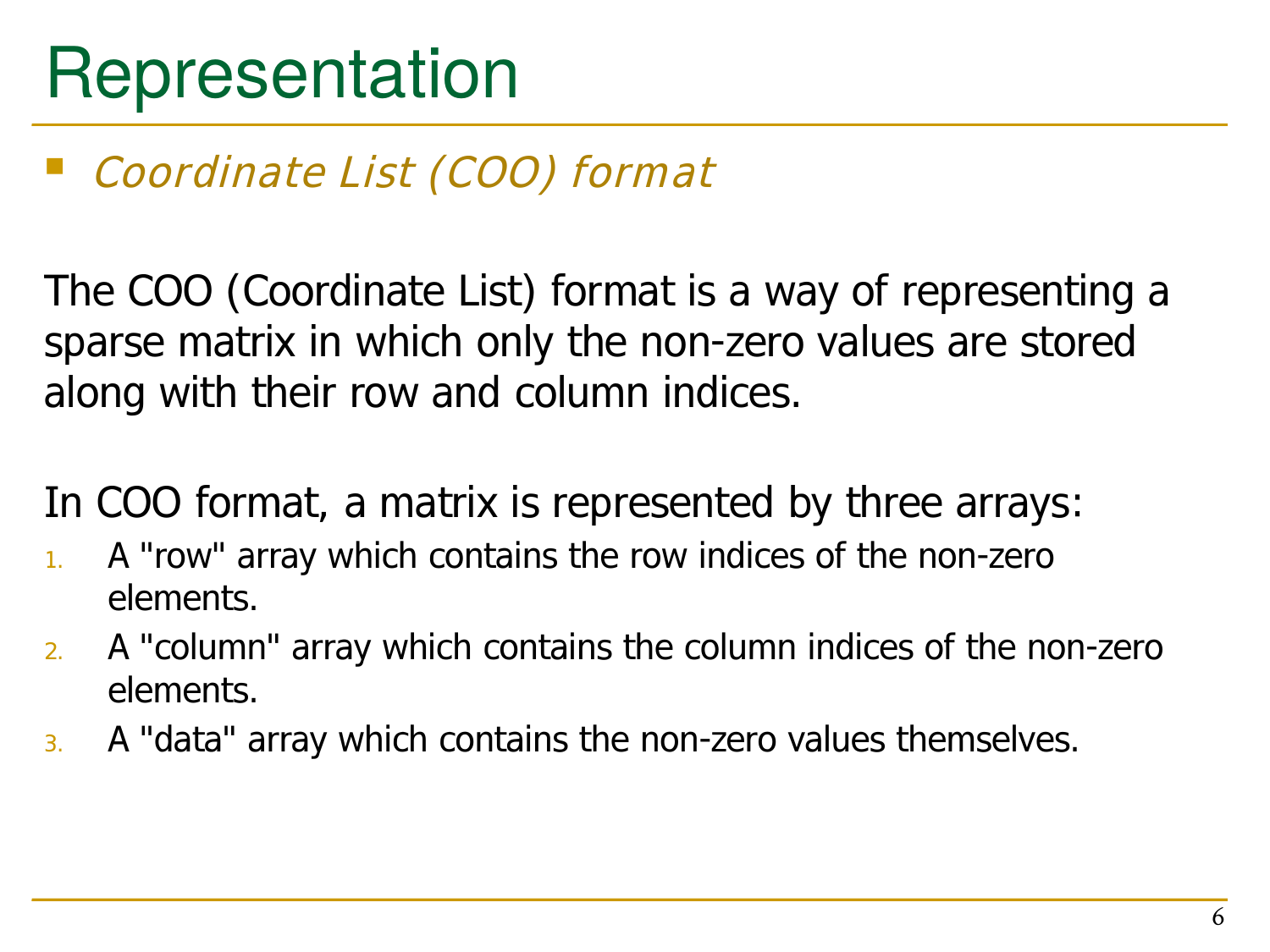

# Representation
Coordinate List (COO) format

The COO (Coordinate List) format is a way of representing a sparse matrix in which only the non-zero values are stored along with their row and column indices.

In COO format, a matrix is represented by three arrays:
A "row" array which contains the row indices of the non-zero elements.
A "column" array which contains the column indices of the non-zero elements.
A "data" array which contains the non-zero values themselves.

6